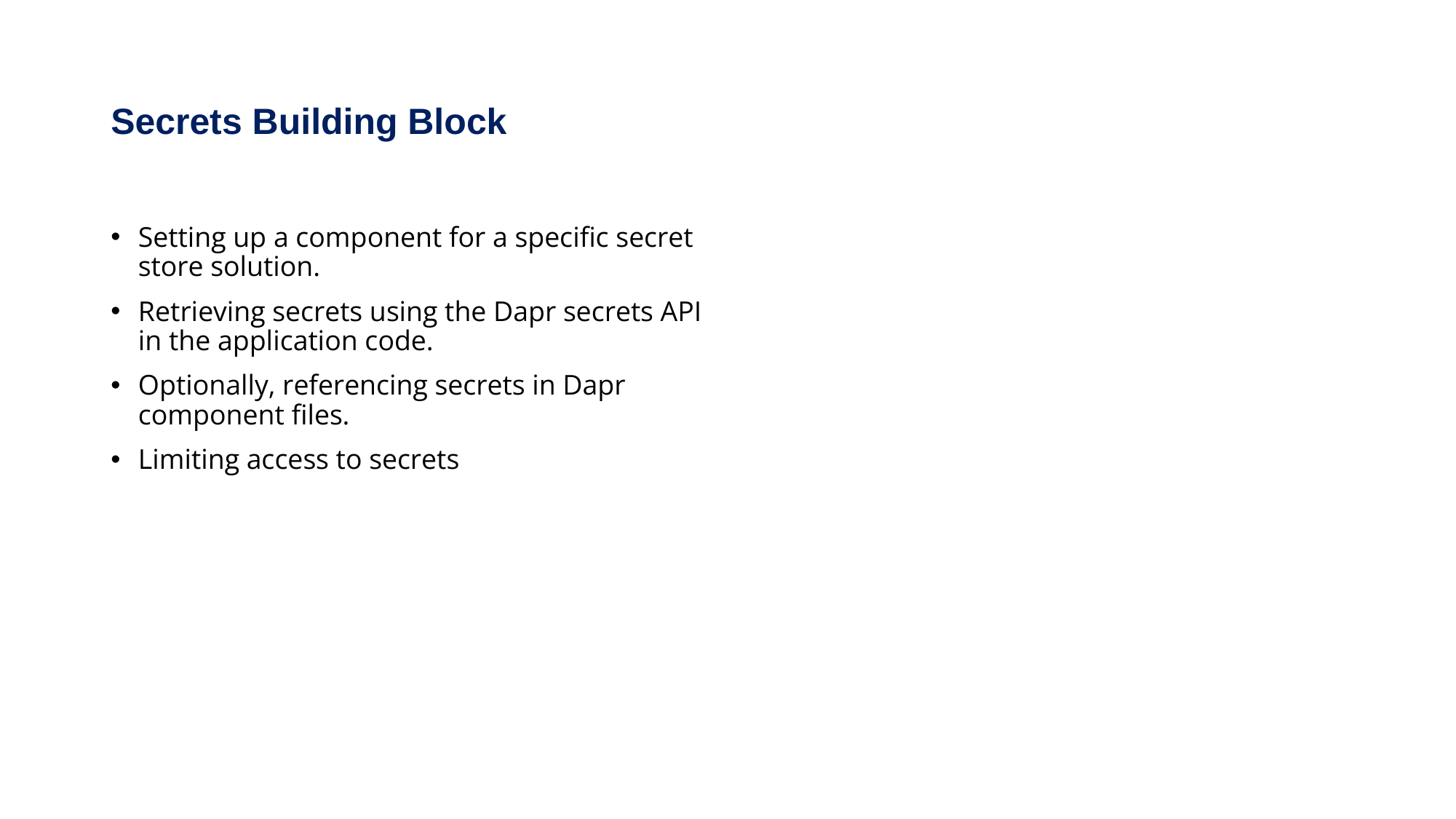

# Secrets Building Block
Setting up a component for a specific secret store solution.
Retrieving secrets using the Dapr secrets API in the application code.
Optionally, referencing secrets in Dapr component files.
Limiting access to secrets